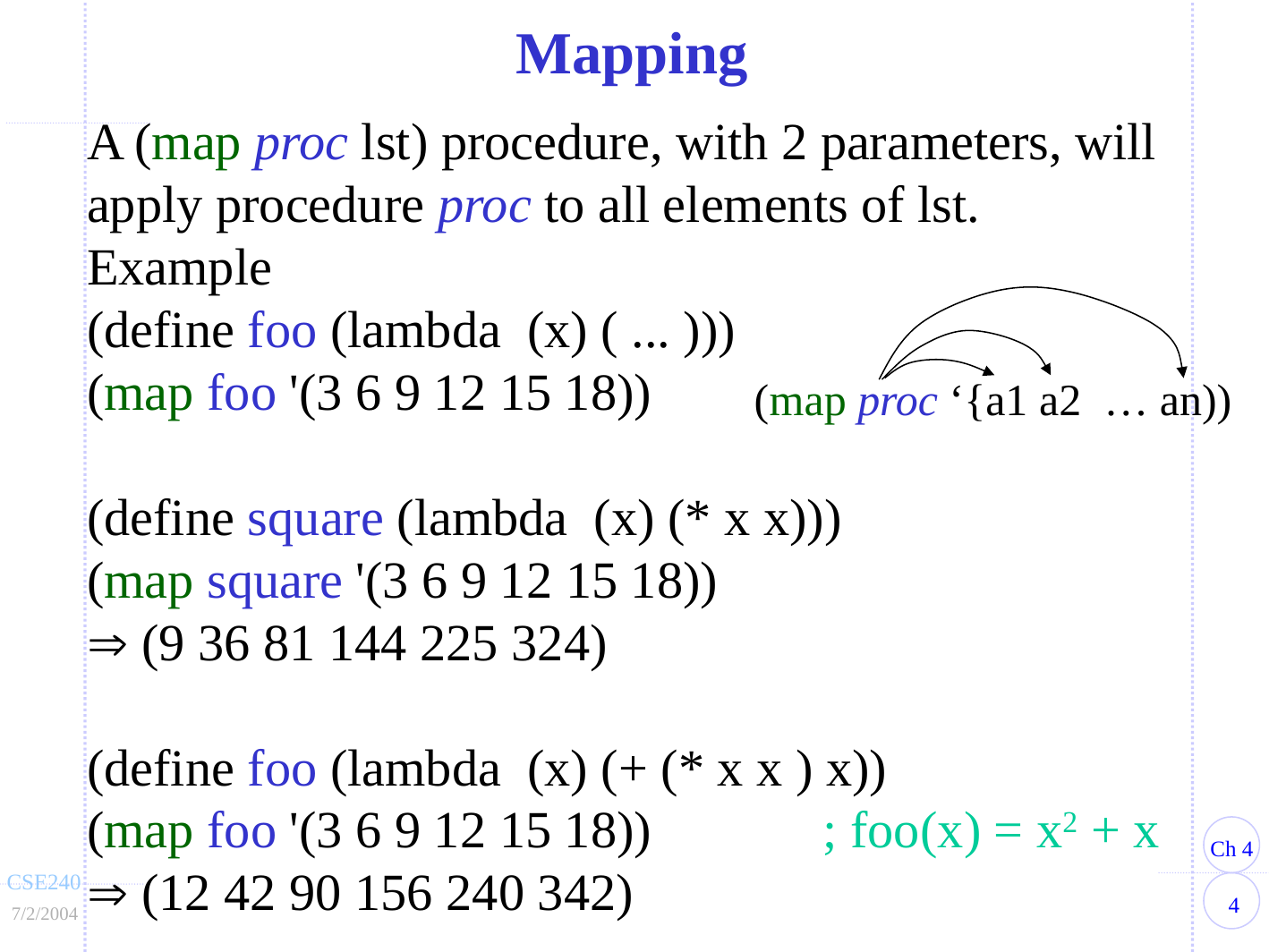

Mapping
A (map proc lst) procedure, with 2 parameters, will apply procedure proc to all elements of lst.
Example
(define foo (lambda  (x) ( ... )))
(map foo '(3 6 9 12 15 18))

(define square (lambda  (x) (* x x)))
(map square '(3 6 9 12 15 18))
⇒ (9 36 81 144 225 324)

(define foo (lambda  (x) (+ (* x x ) x))
(map foo '(3 6 9 12 15 18))	     ; foo(x) = x2 + x
⇒ (12 42 90 156 240 342)

(map proc ‘{a1 a2  … an))